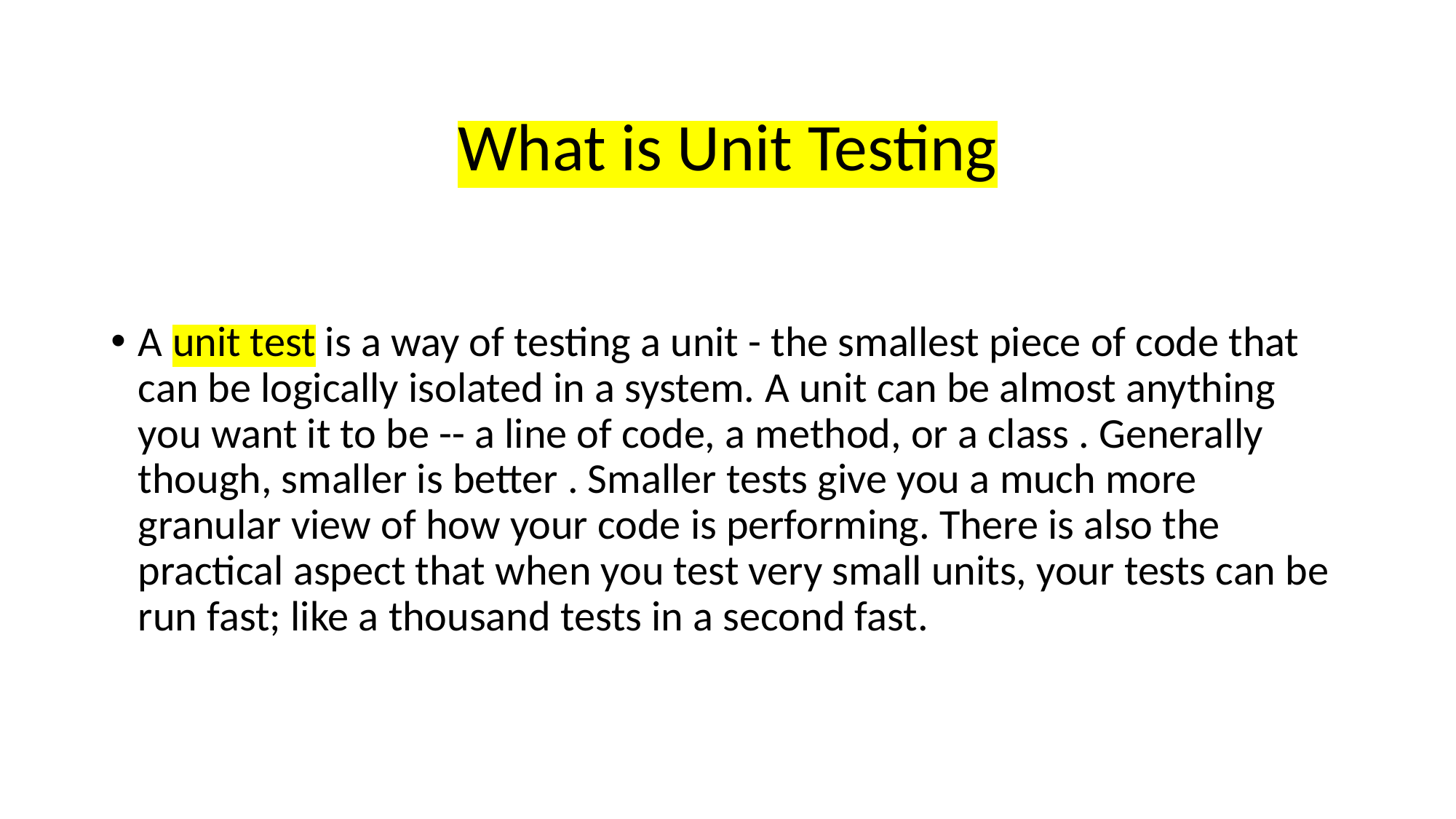

# What is Unit Testing
A unit test is a way of testing a unit - the smallest piece of code that can be logically isolated in a system. A unit can be almost anything you want it to be -- a line of code, a method, or a class . Generally though, smaller is better . Smaller tests give you a much more granular view of how your code is performing. There is also the practical aspect that when you test very small units, your tests can be run fast; like a thousand tests in a second fast.